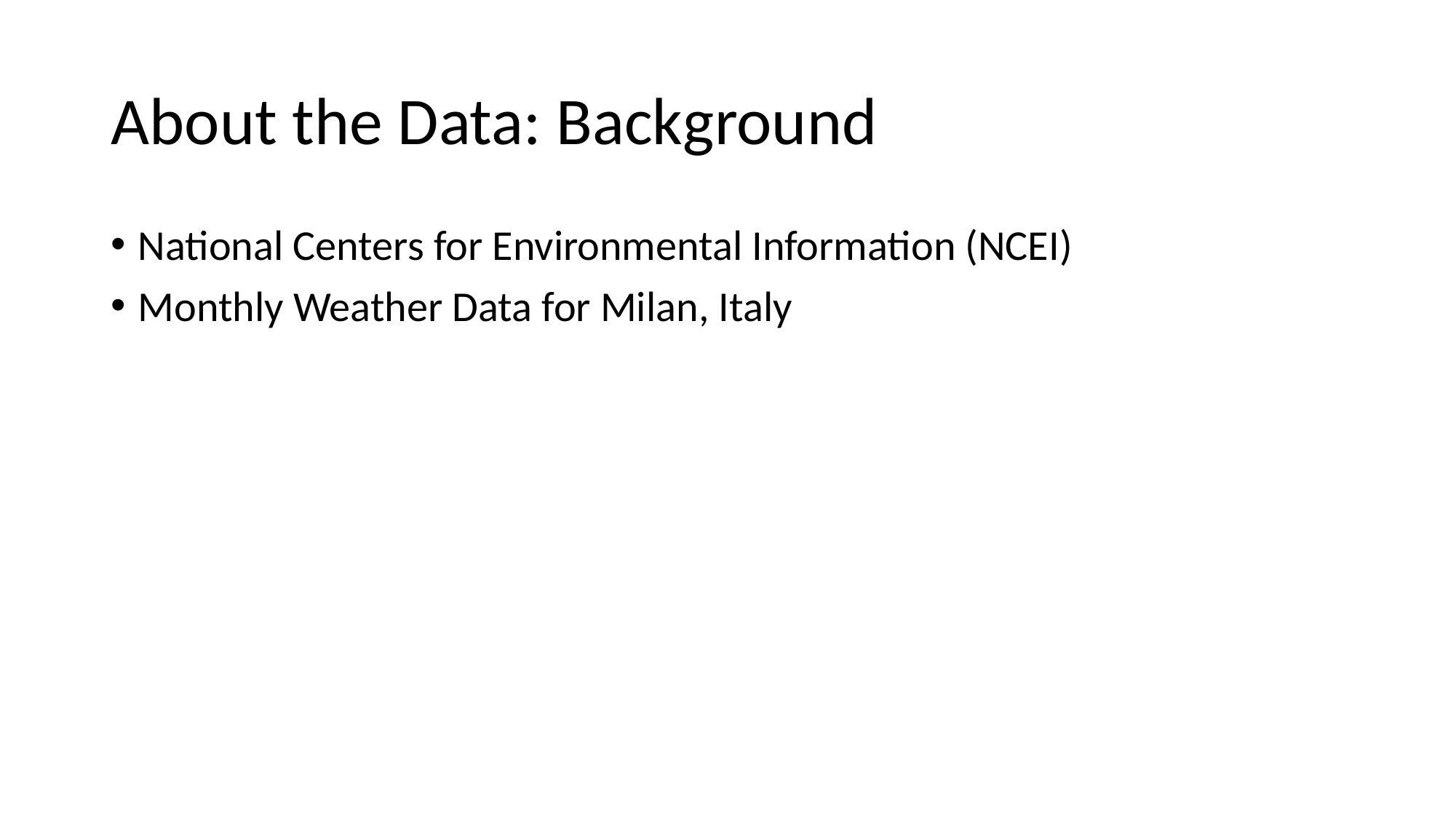

# About the Data: Background
National Centers for Environmental Information (NCEI)
Monthly Weather Data for Milan, Italy